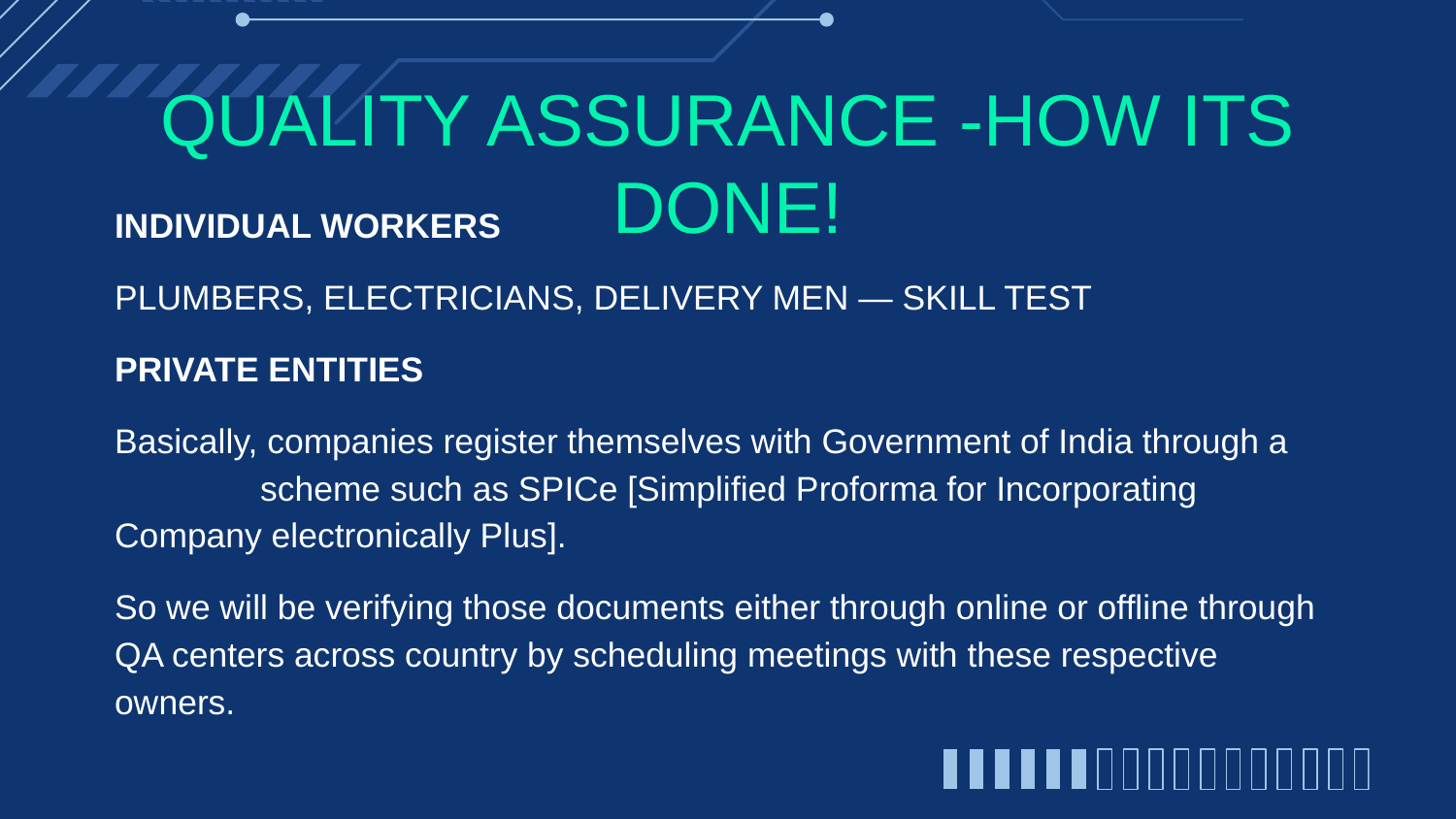

# QUALITY ASSURANCE -HOW ITS DONE!
INDIVIDUAL WORKERS
PLUMBERS, ELECTRICIANS, DELIVERY MEN — SKILL TEST
PRIVATE ENTITIES
Basically, companies register themselves with Government of India through a  	scheme such as SPICe [Simplified Proforma for Incorporating Company electronically Plus].
So we will be verifying those documents either through online or offline through QA centers across country by scheduling meetings with these respective owners.